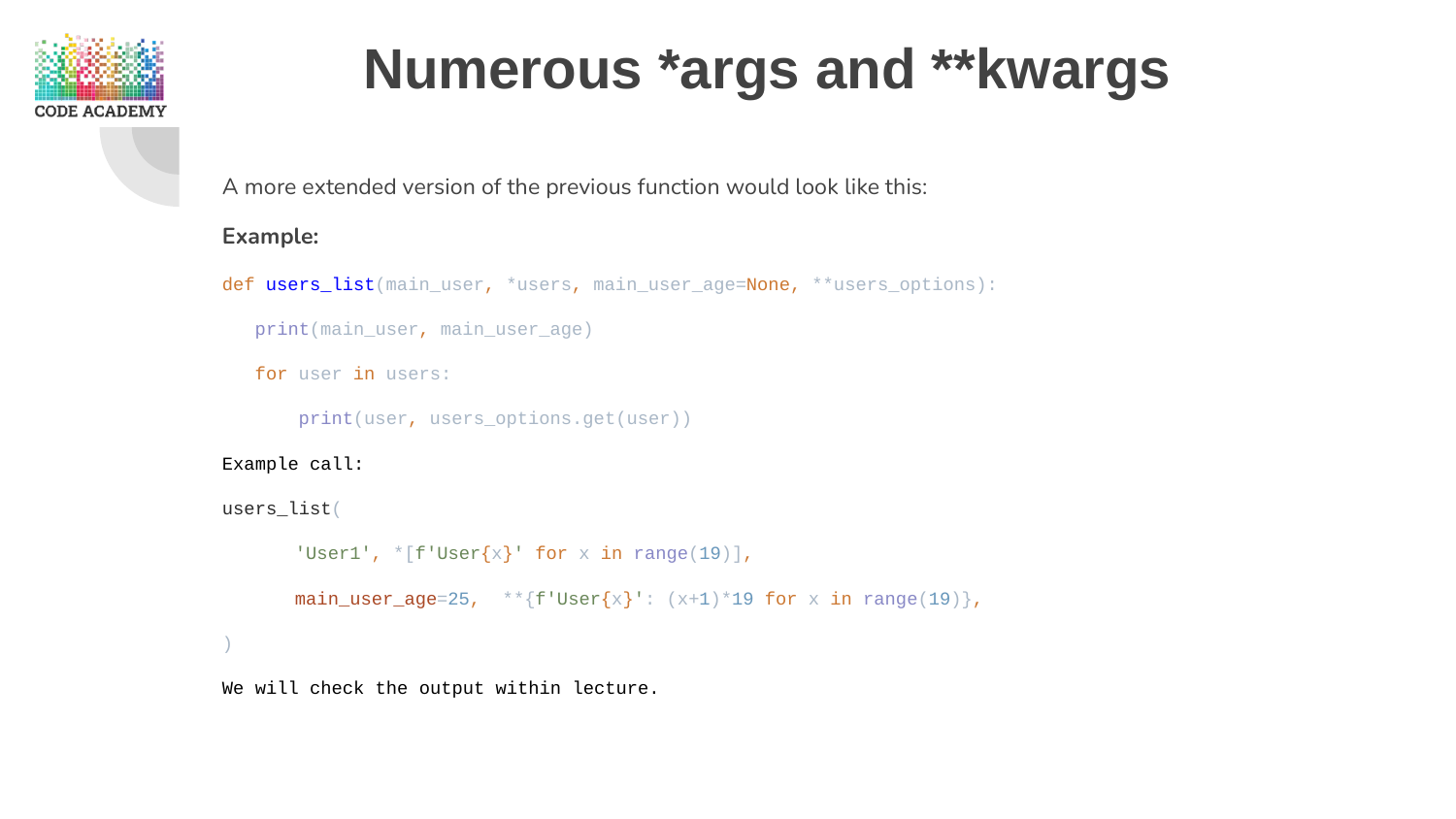

# Numerous *args and **kwargs
A more extended version of the previous function would look like this:
Example:
def users_list(main_user, *users, main_user_age=None, **users_options):
   print(main_user, main_user_age)
   for user in users:
       print(user, users_options.get(user))
Example call:
users_list(
'User1', *[f'User{x}' for x in range(19)],
main_user_age=25,  **{f'User{x}': (x+1)*19 for x in range(19)},
)
We will check the output within lecture.